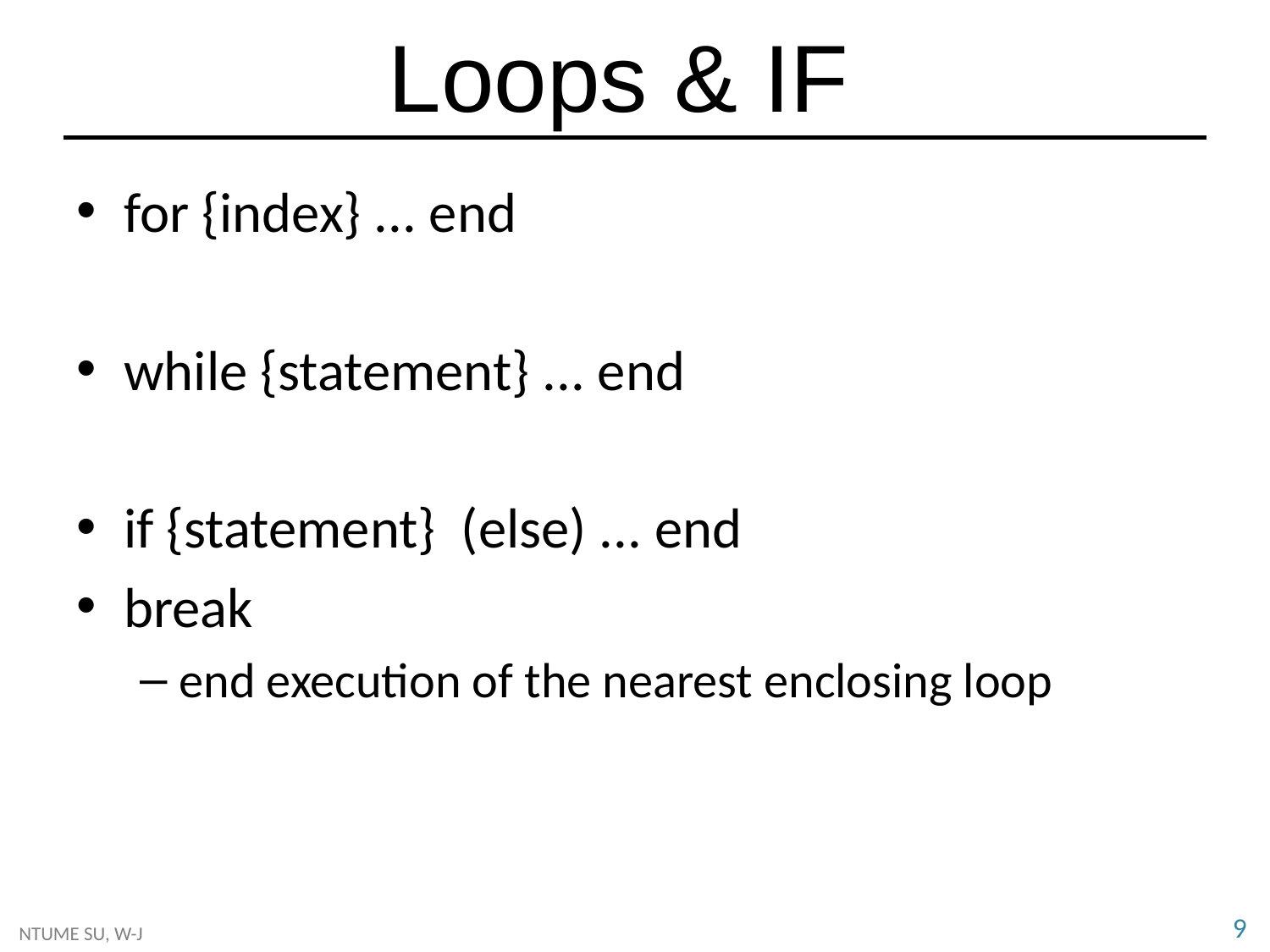

# Loops & IF
for {index} ... end

while {statement} ... end

if {statement}  (else) ... end
break
end execution of the nearest enclosing loop
9